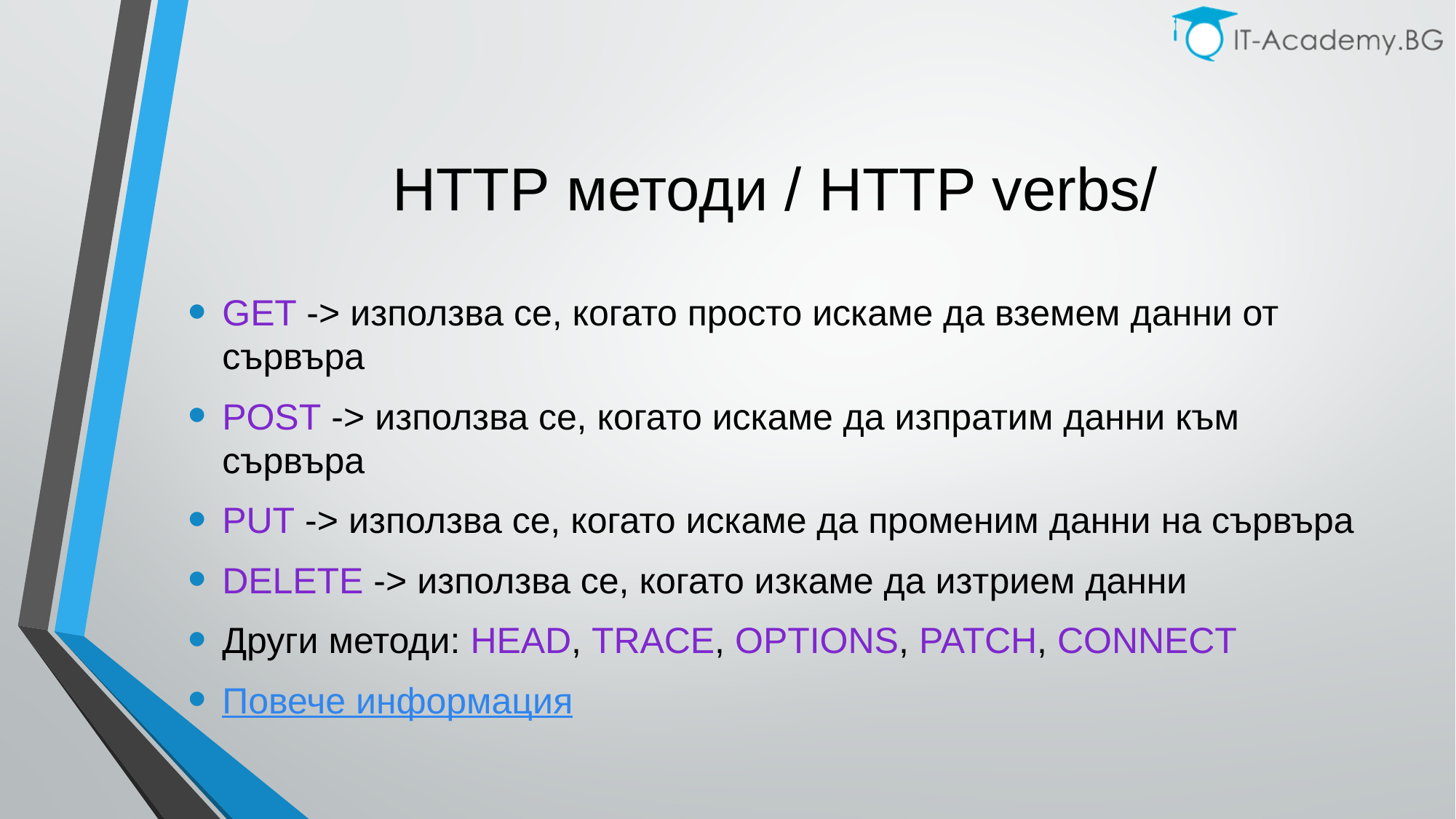

# HTTP методи / HTTP verbs/
GET -> използва се, когато просто искаме да вземем данни от сървъра
POST -> използва се, когато искаме да изпратим данни към сървъра
PUT -> използва се, когато искаме да променим данни на сървъра
DELETE -> използва се, когато изкаме да изтрием данни
Други методи: HEAD, TRACE, OPTIONS, PATCH, CONNECT
Повече информация